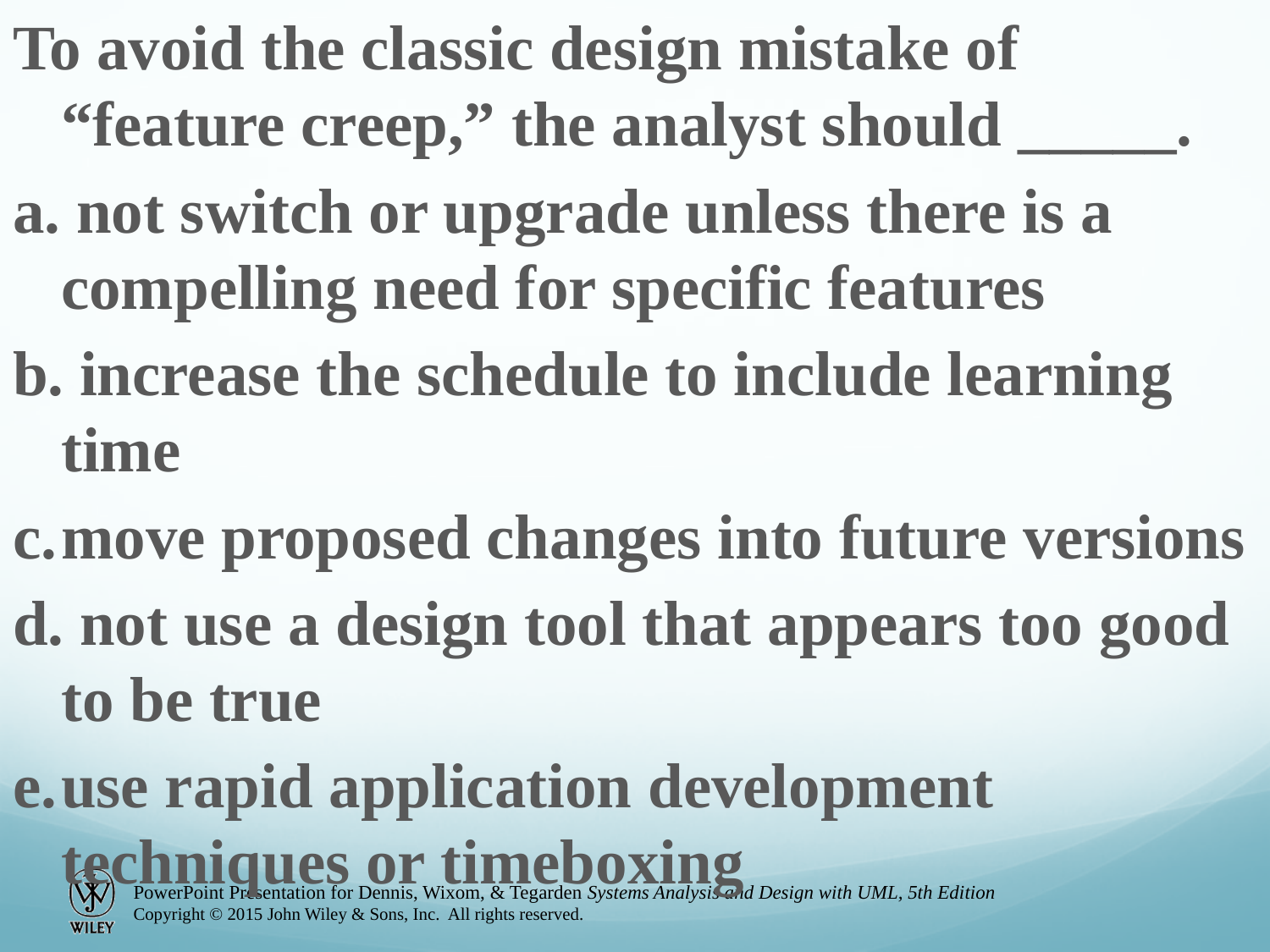

To avoid the classic design mistake of “feature creep,” the analyst should _____.
a. not switch or upgrade unless there is a compelling need for specific features
b. increase the schedule to include learning time
c.	move proposed changes into future versions
d. not use a design tool that appears too good to be true
e.	use rapid application development techniques or timeboxing